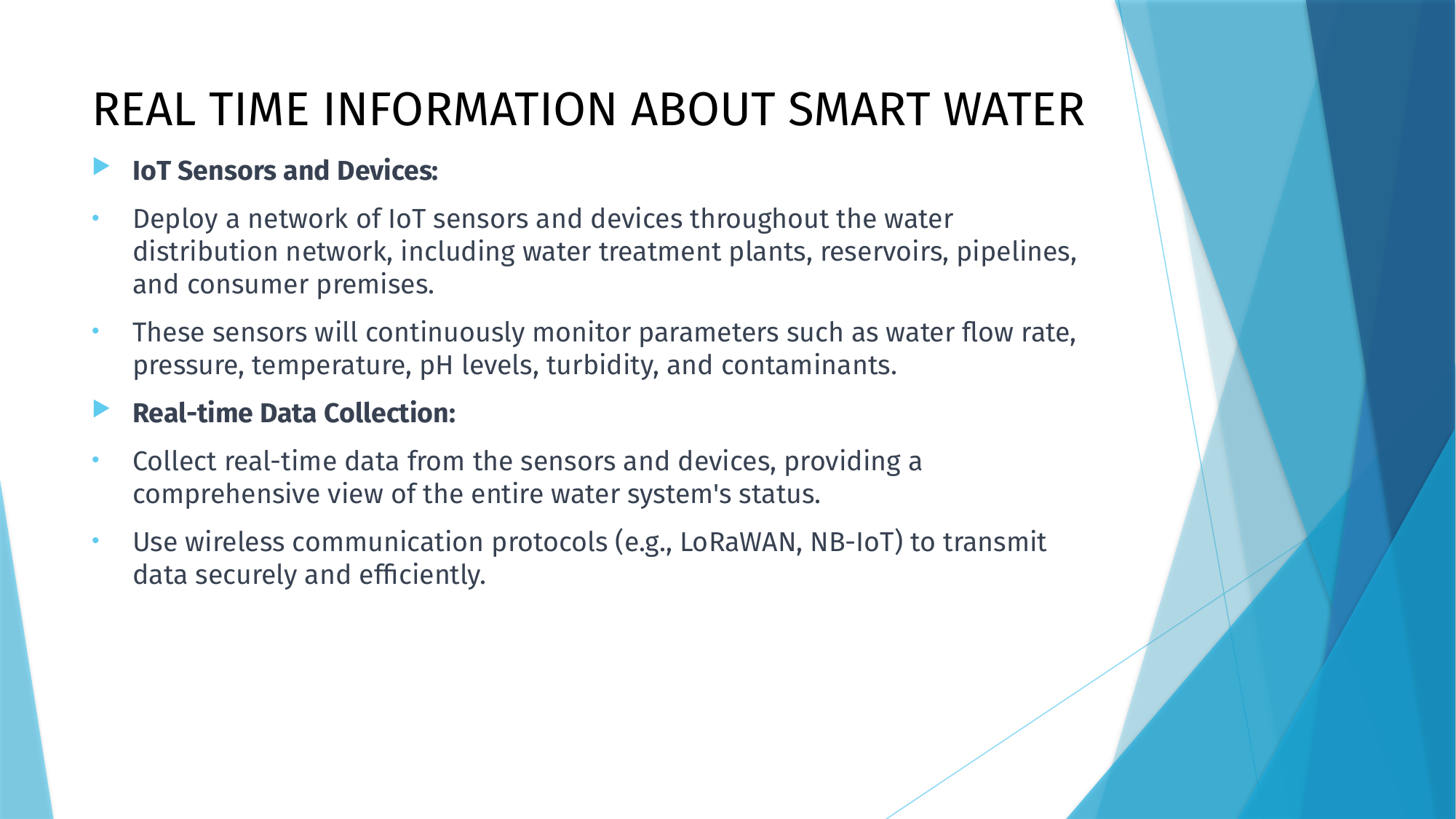

# REAL TIME INFORMATION ABOUT SMART WATER
IoT Sensors and Devices:
Deploy a network of IoT sensors and devices throughout the water distribution network, including water treatment plants, reservoirs, pipelines, and consumer premises.
These sensors will continuously monitor parameters such as water flow rate, pressure, temperature, pH levels, turbidity, and contaminants.
Real-time Data Collection:
Collect real-time data from the sensors and devices, providing a comprehensive view of the entire water system's status.
Use wireless communication protocols (e.g., LoRaWAN, NB-IoT) to transmit data securely and efficiently.